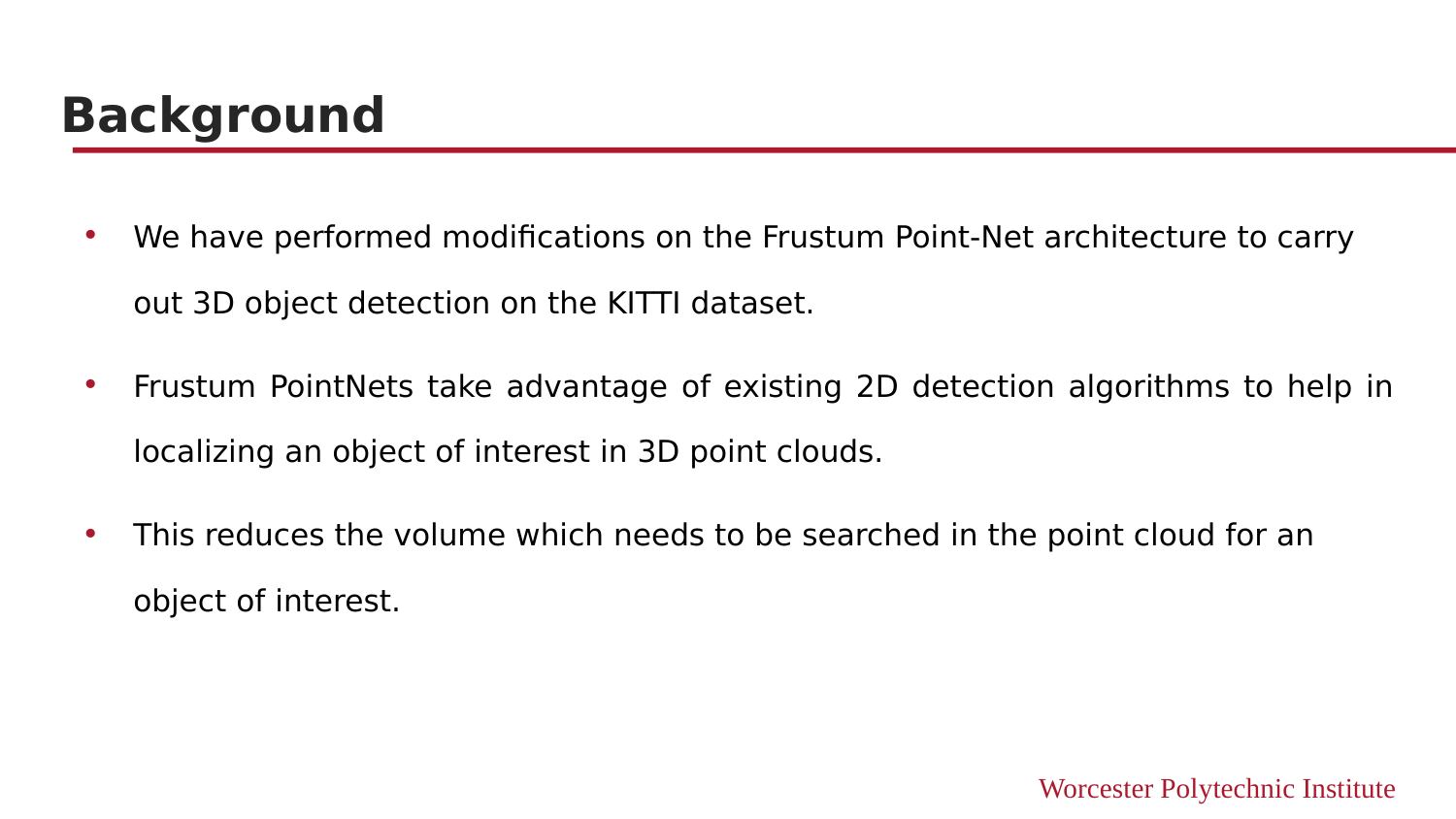

# Background
We have performed modifications on the Frustum Point-Net architecture to carry out 3D object detection on the KITTI dataset.
Frustum PointNets take advantage of existing 2D detection algorithms to help in localizing an object of interest in 3D point clouds.
This reduces the volume which needs to be searched in the point cloud for an object of interest.